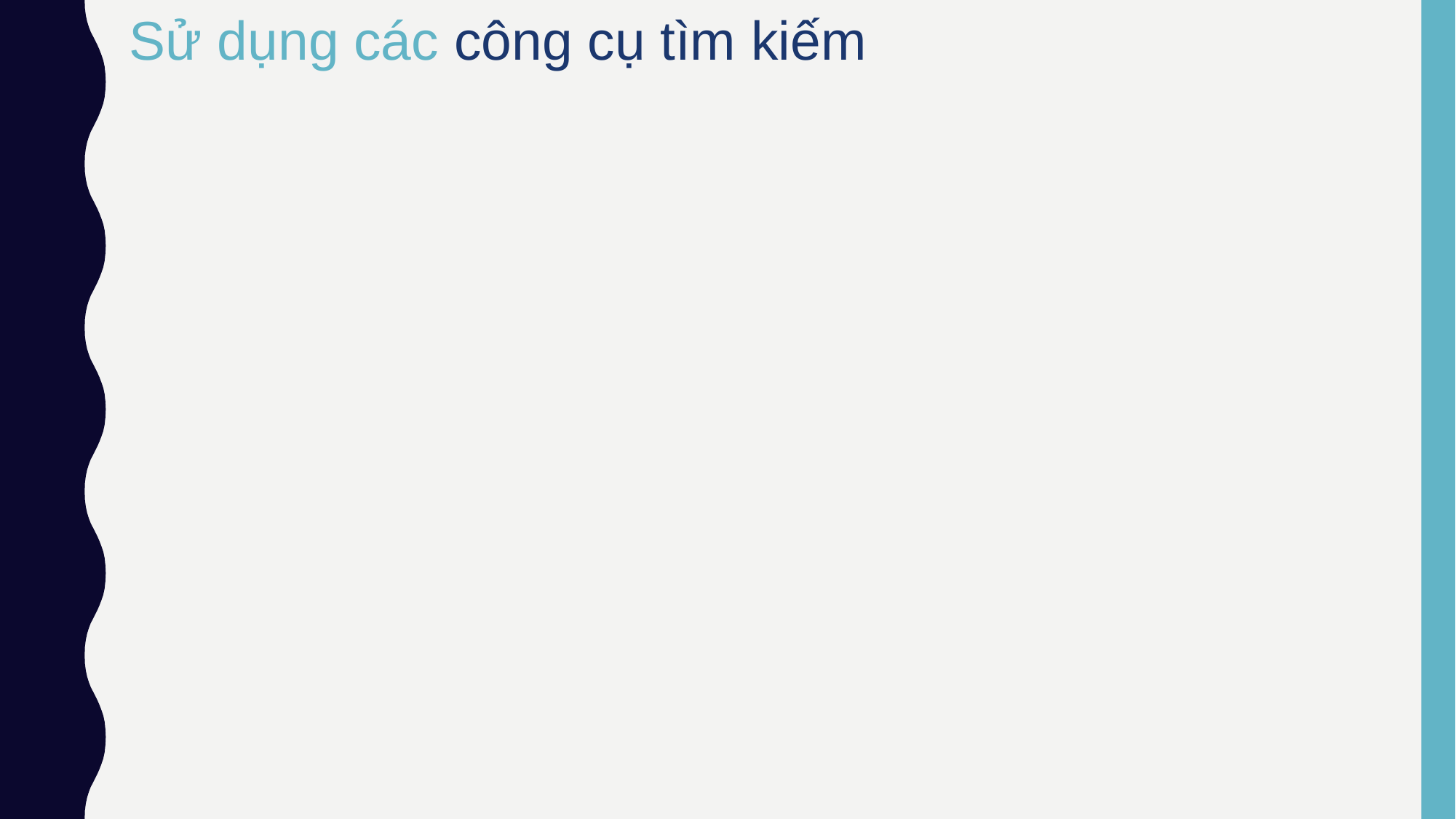

Sử dụng các công cụ tìm kiếm